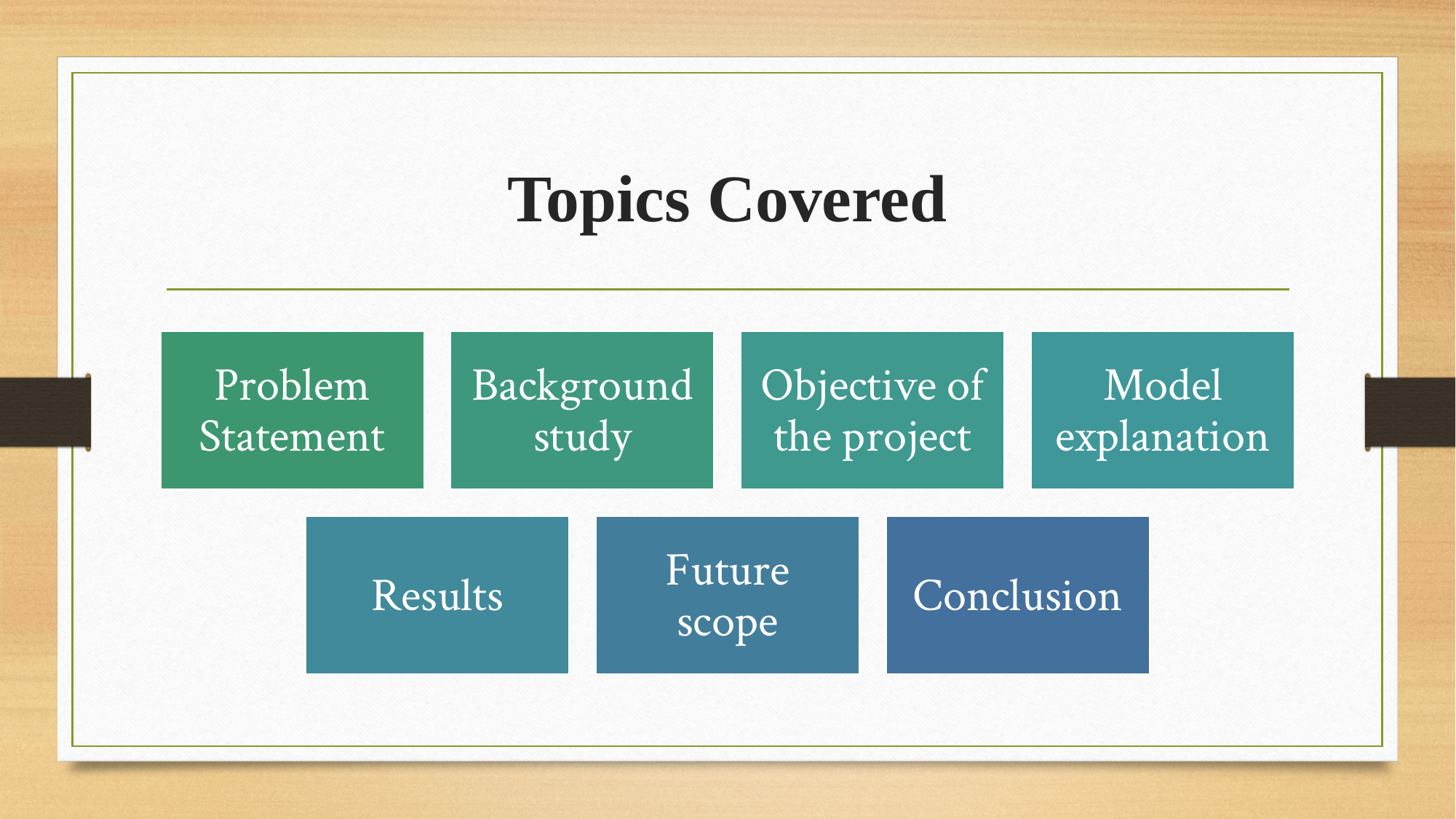

# Topics Covered
Problem Statement
Background study
Objective of the project
Model explanation
Results
Future scope
Conclusion